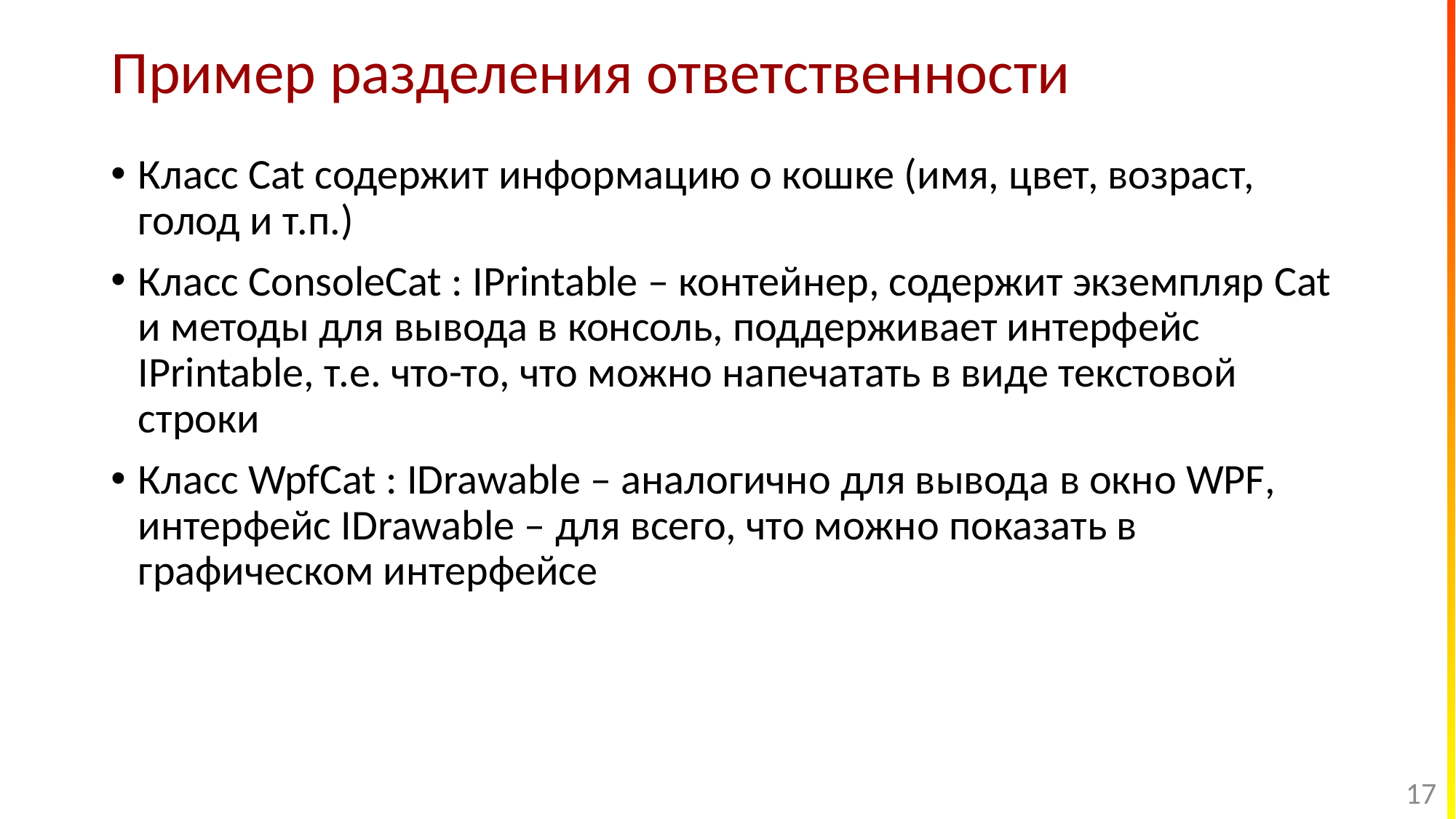

# Пример разделения ответственности
Класс Cat содержит информацию о кошке (имя, цвет, возраст, голод и т.п.)
Класс ConsoleCat : IPrintable – контейнер, содержит экземпляр Cat и методы для вывода в консоль, поддерживает интерфейс IPrintable, т.е. что-то, что можно напечатать в виде текстовой строки
Класс WpfCat : IDrawable – аналогично для вывода в окно WPF, интерфейс IDrawable – для всего, что можно показать в графическом интерфейсе
17